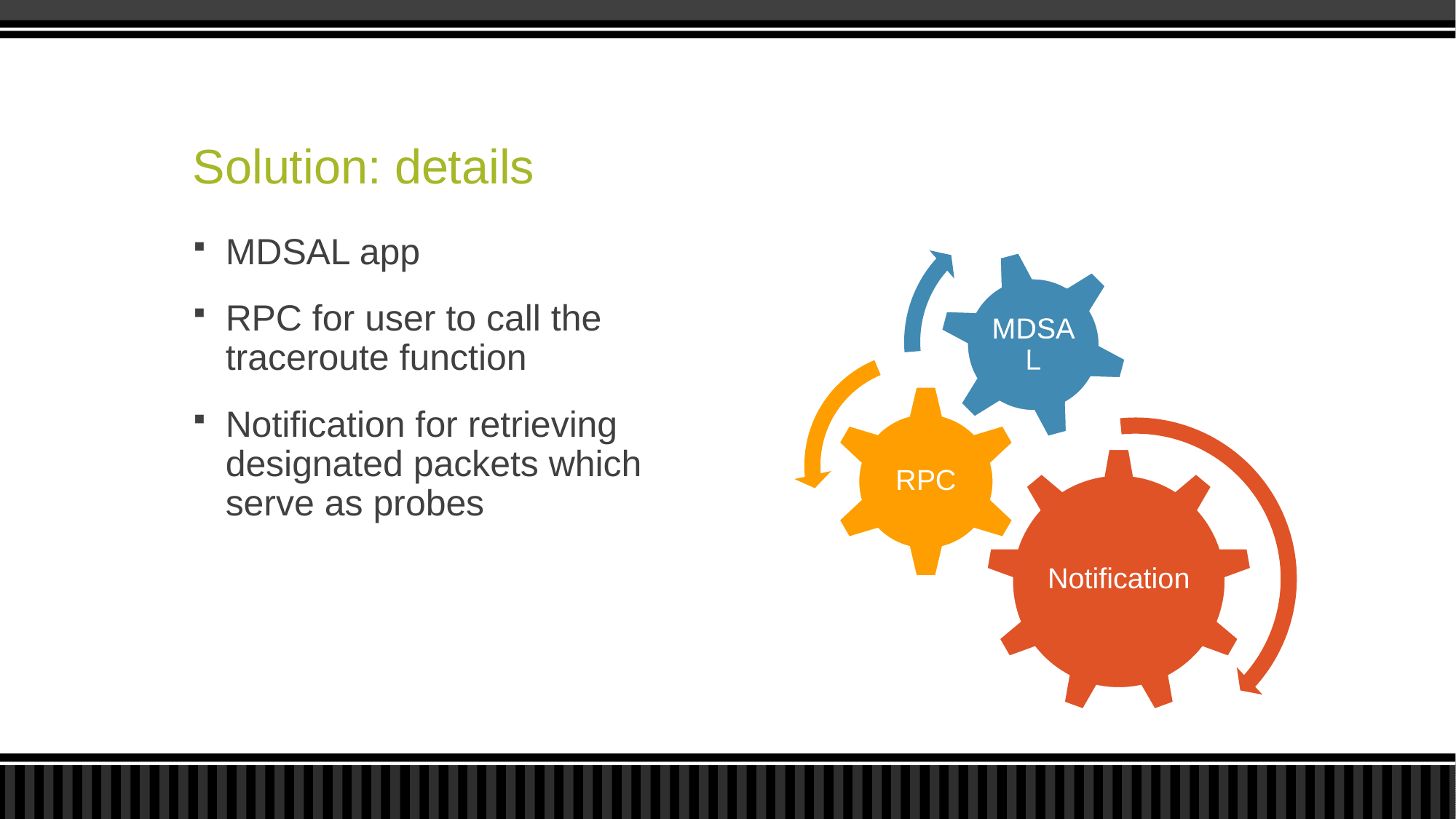

# Solution: details
MDSAL app
RPC for user to call the traceroute function
Notification for retrieving designated packets which serve as probes
Notification
RPC
MDSAL